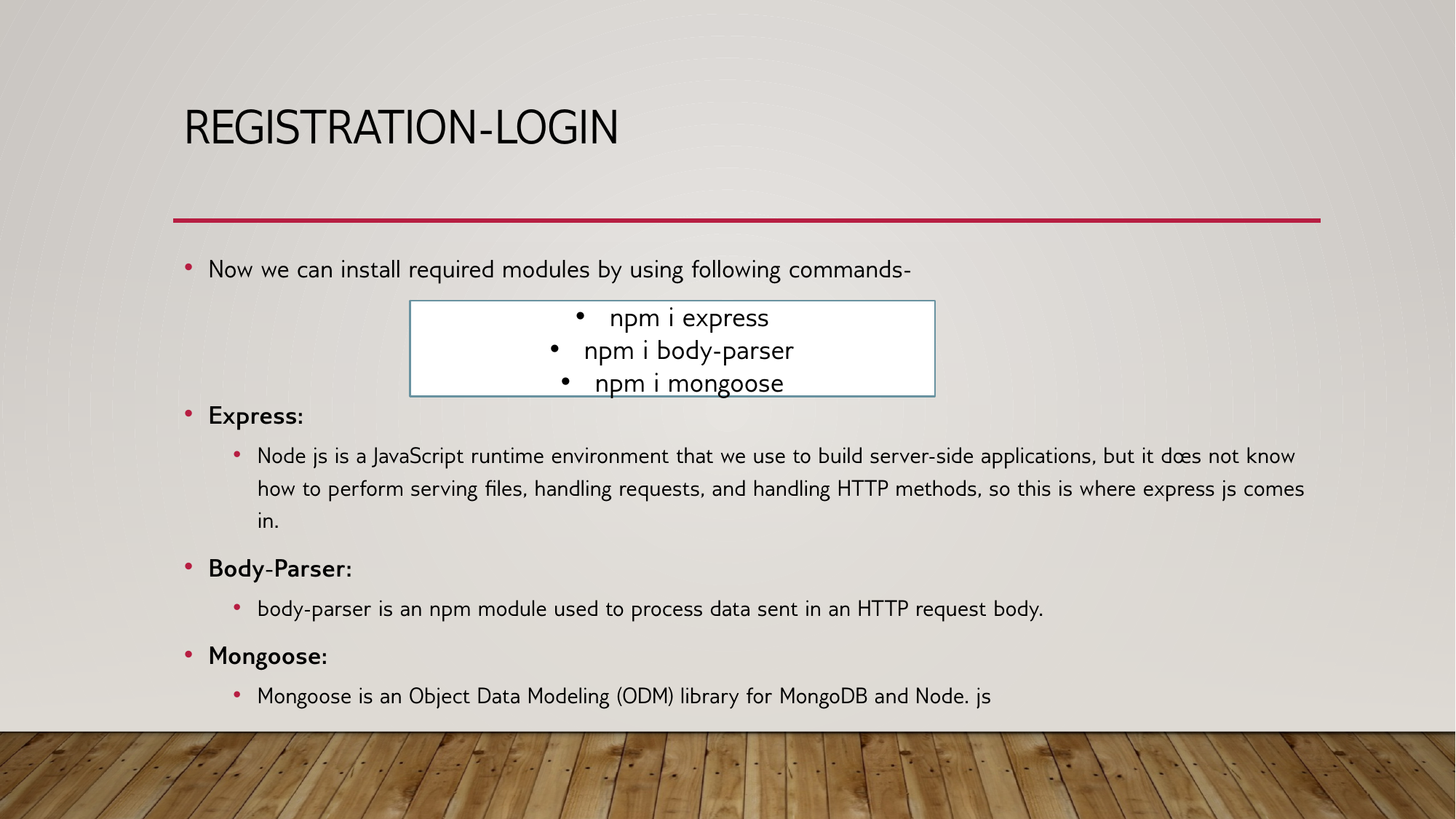

# Registration-login
Now we can install required modules by using following commands-

Express:
Node js is a JavaScript runtime environment that we use to build server-side applications, but it does not know how to perform serving files, handling requests, and handling HTTP methods, so this is where express js comes in.
Body-Parser:
body-parser is an npm module used to process data sent in an HTTP request body.
Mongoose:
Mongoose is an Object Data Modeling (ODM) library for MongoDB and Node. js

npm i express
npm i body-parser
npm i mongoose